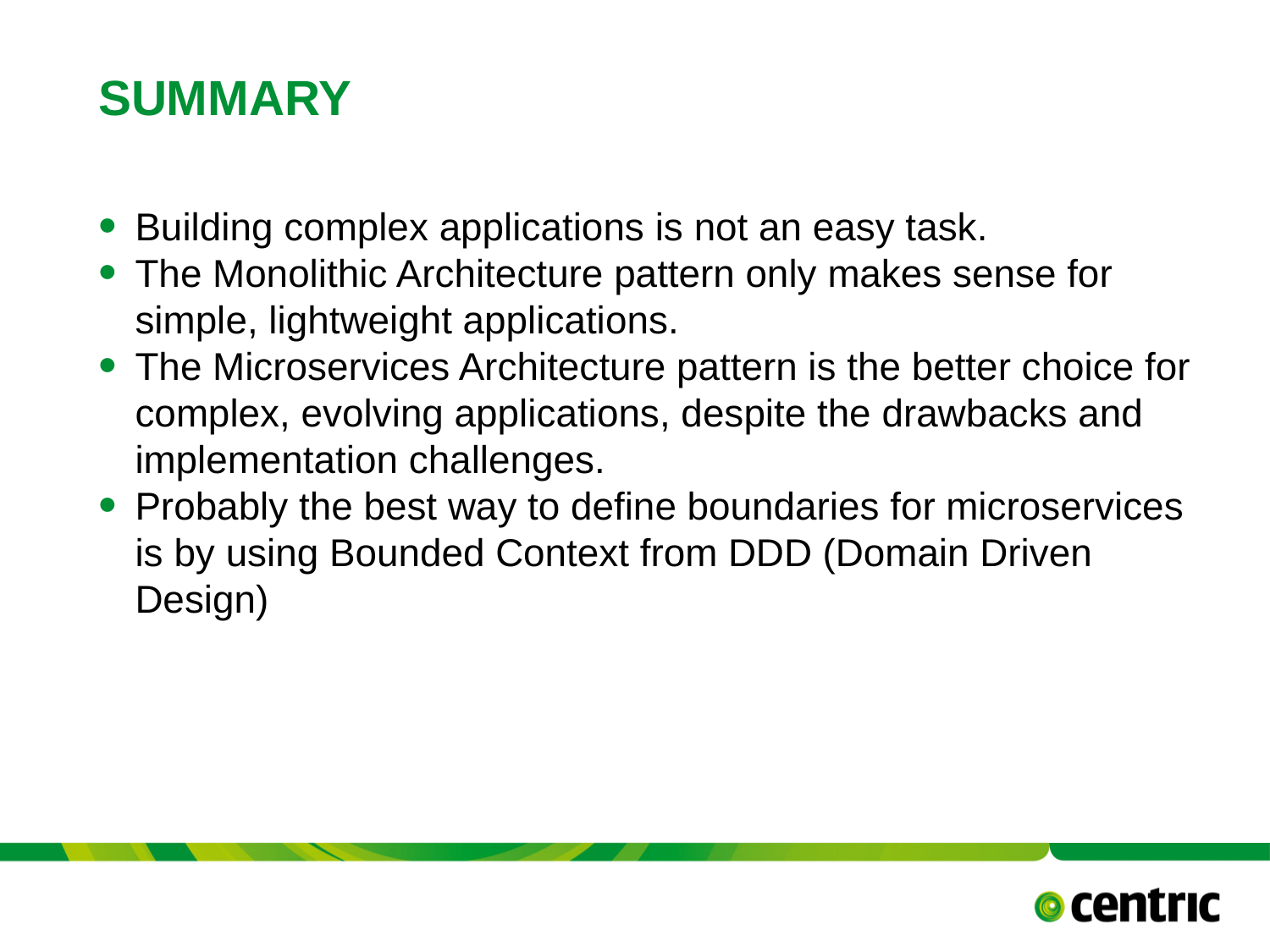

# SUMMARY
Building complex applications is not an easy task.
The Monolithic Architecture pattern only makes sense for simple, lightweight applications.
The Microservices Architecture pattern is the better choice for complex, evolving applications, despite the drawbacks and implementation challenges.
Probably the best way to define boundaries for microservices is by using Bounded Context from DDD (Domain Driven Design)

5/15/2017